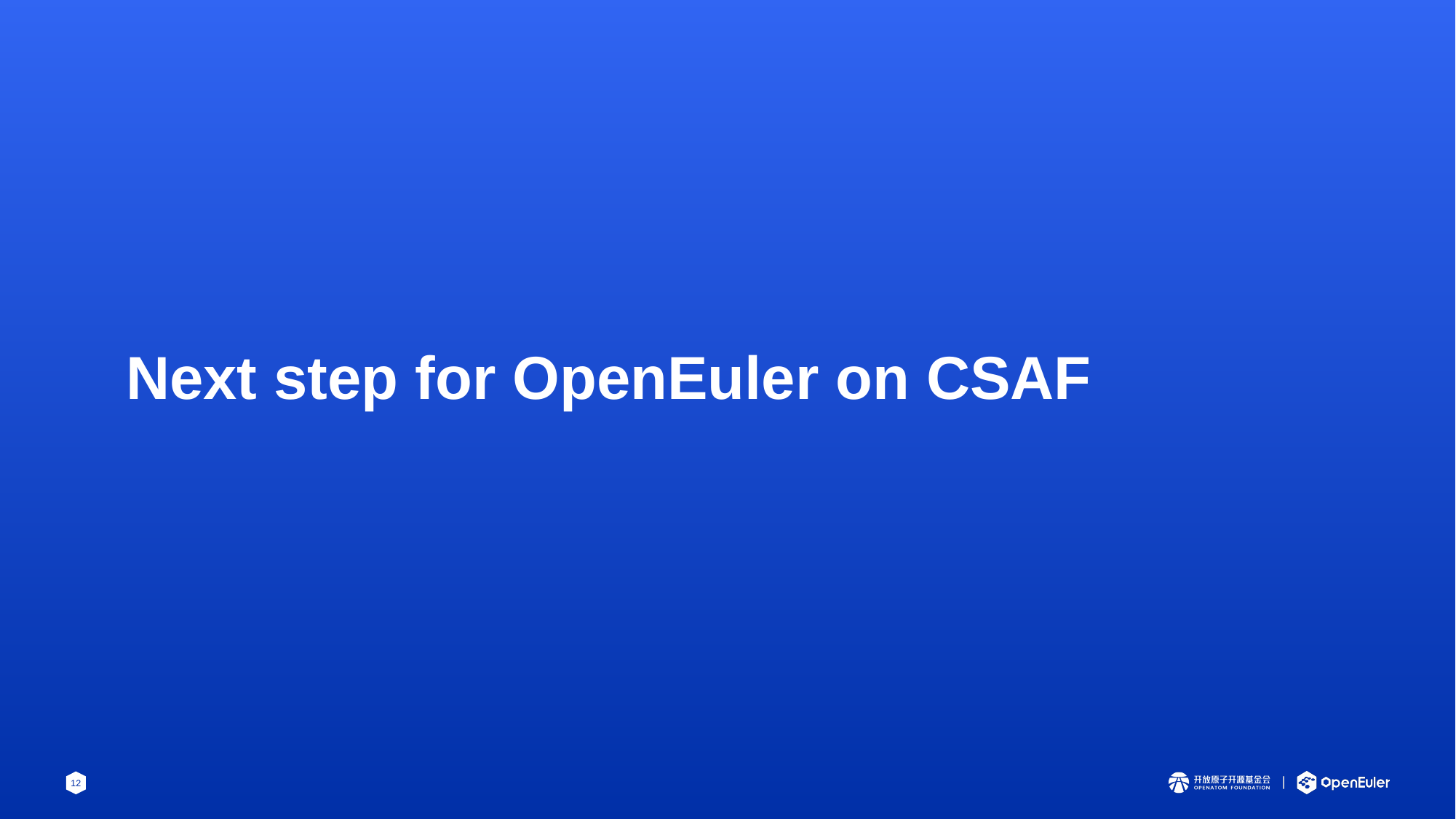

# Next step for OpenEuler on CSAF